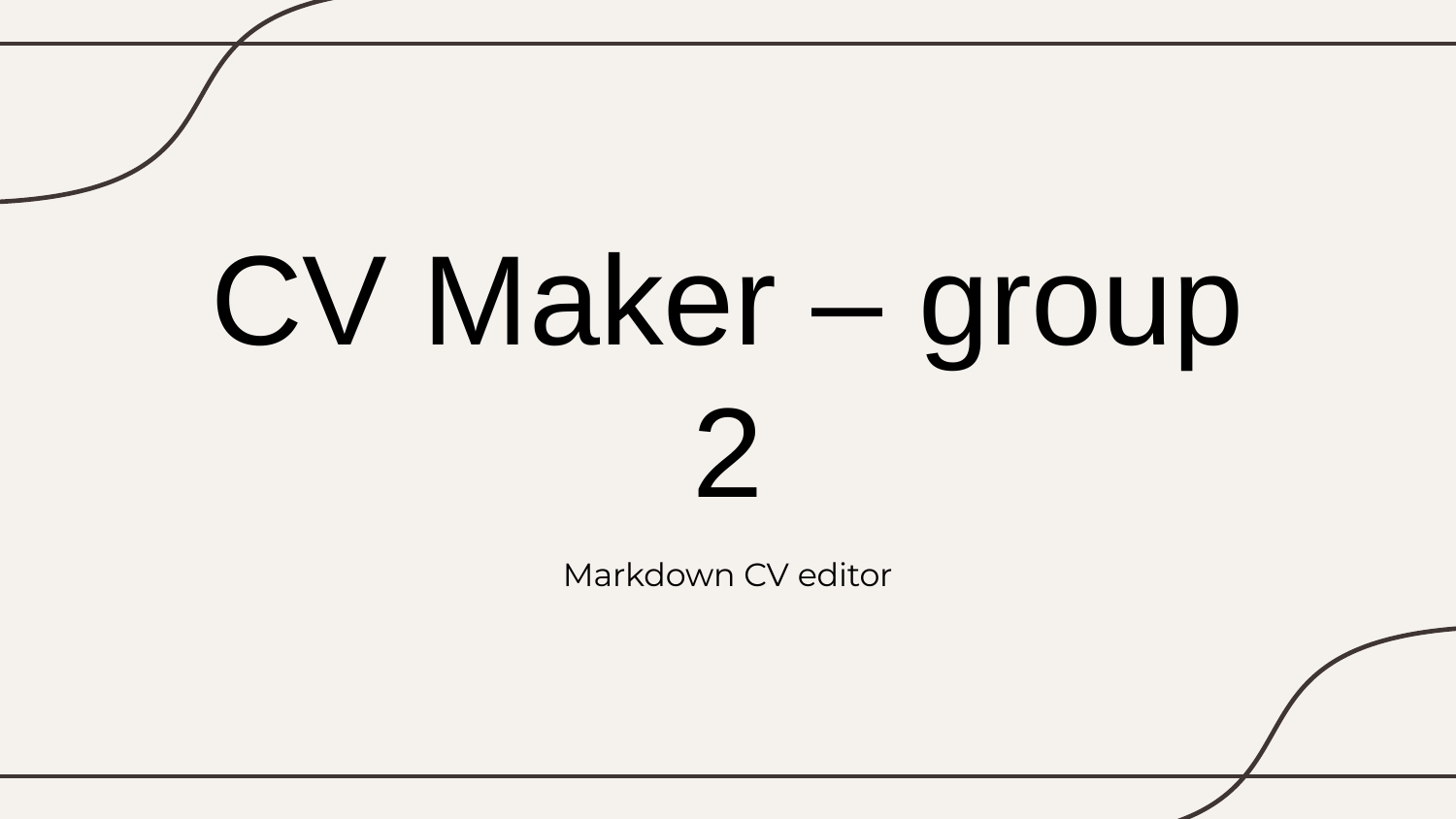

# CV Maker – group 2
Markdown CV editor